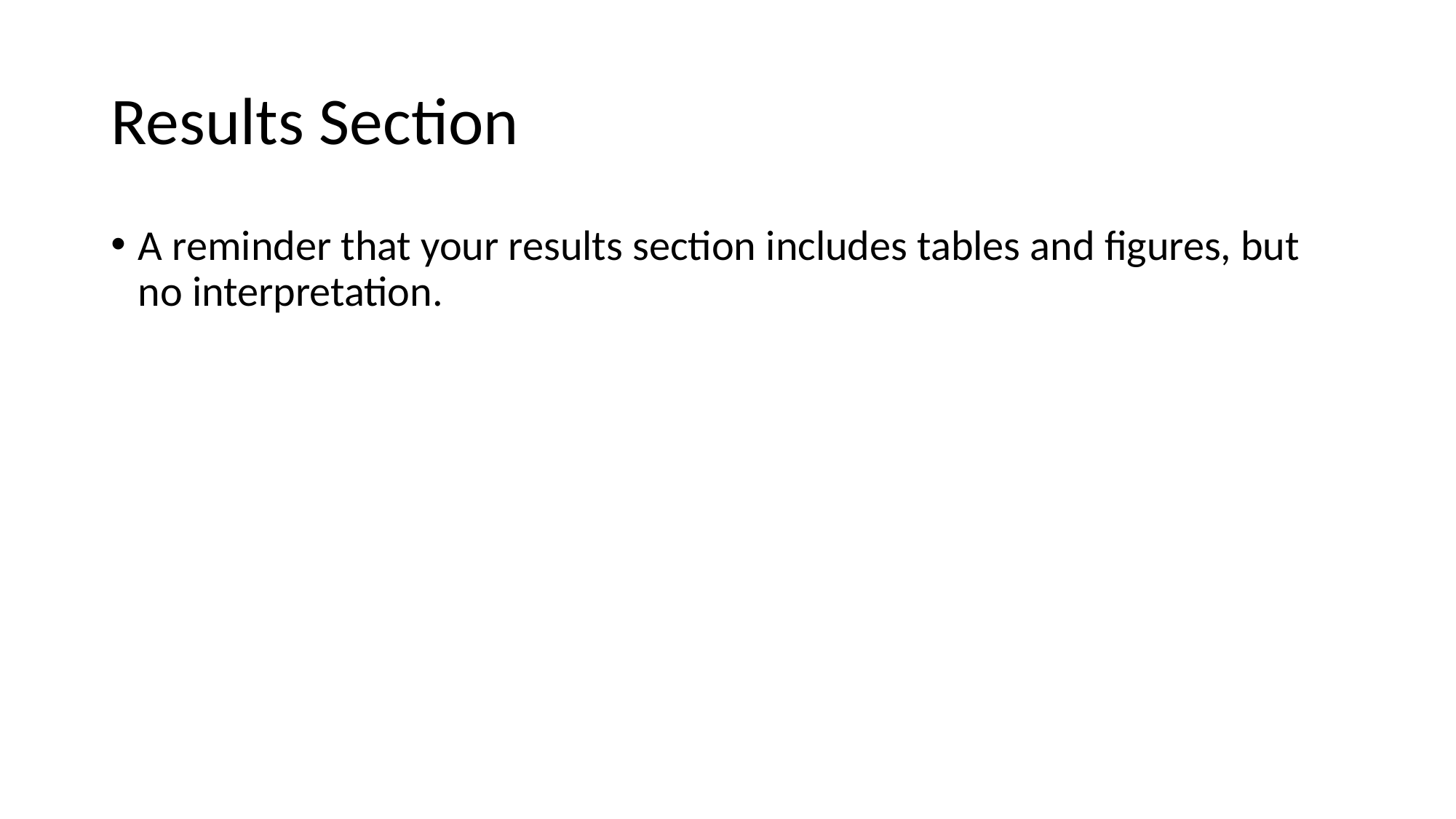

# Results Section
A reminder that your results section includes tables and figures, but no interpretation.